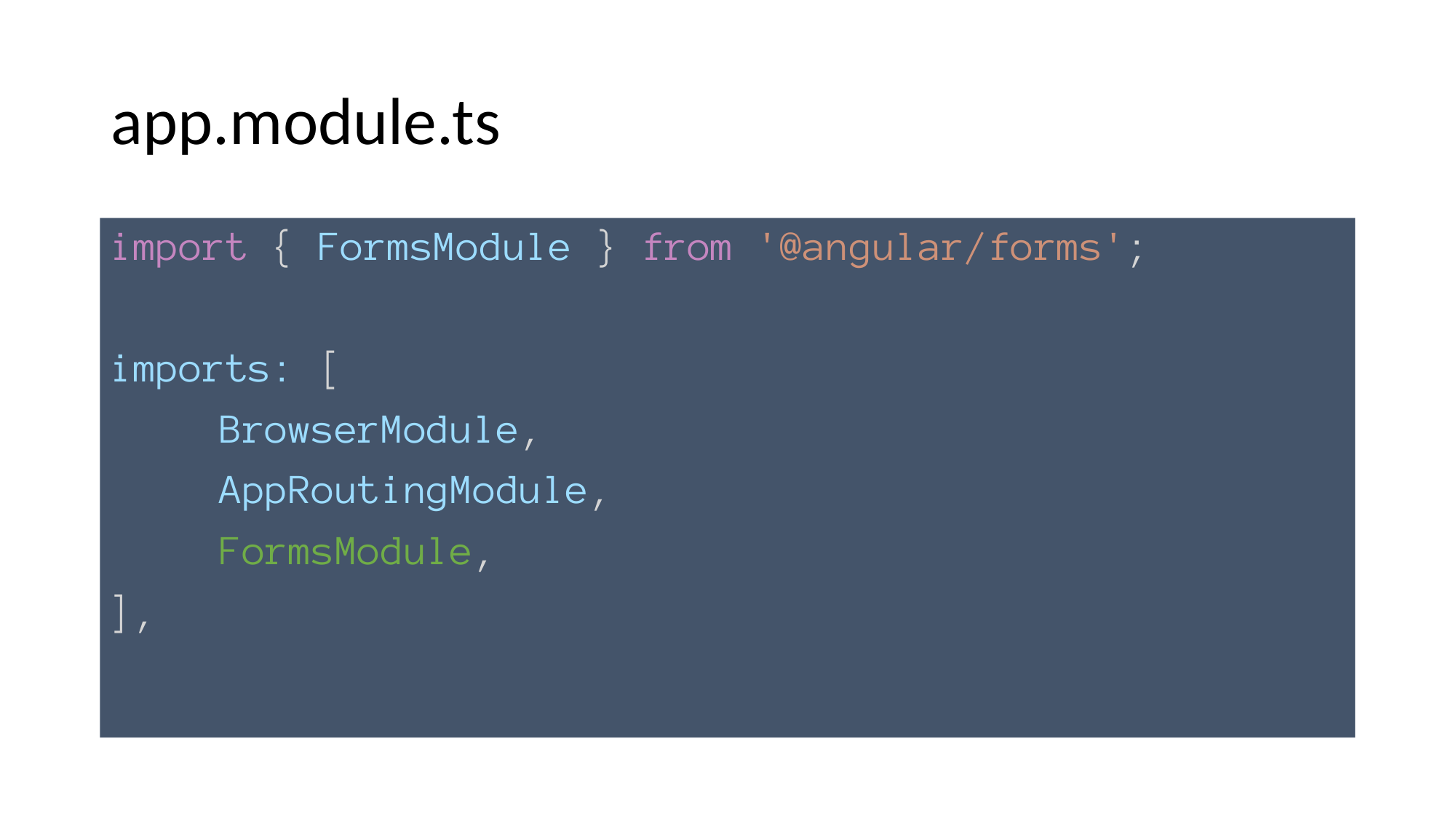

# app.module.ts
import { FormsModule } from '@angular/forms';

imports: [
	BrowserModule,
	AppRoutingModule,
	FormsModule,
],